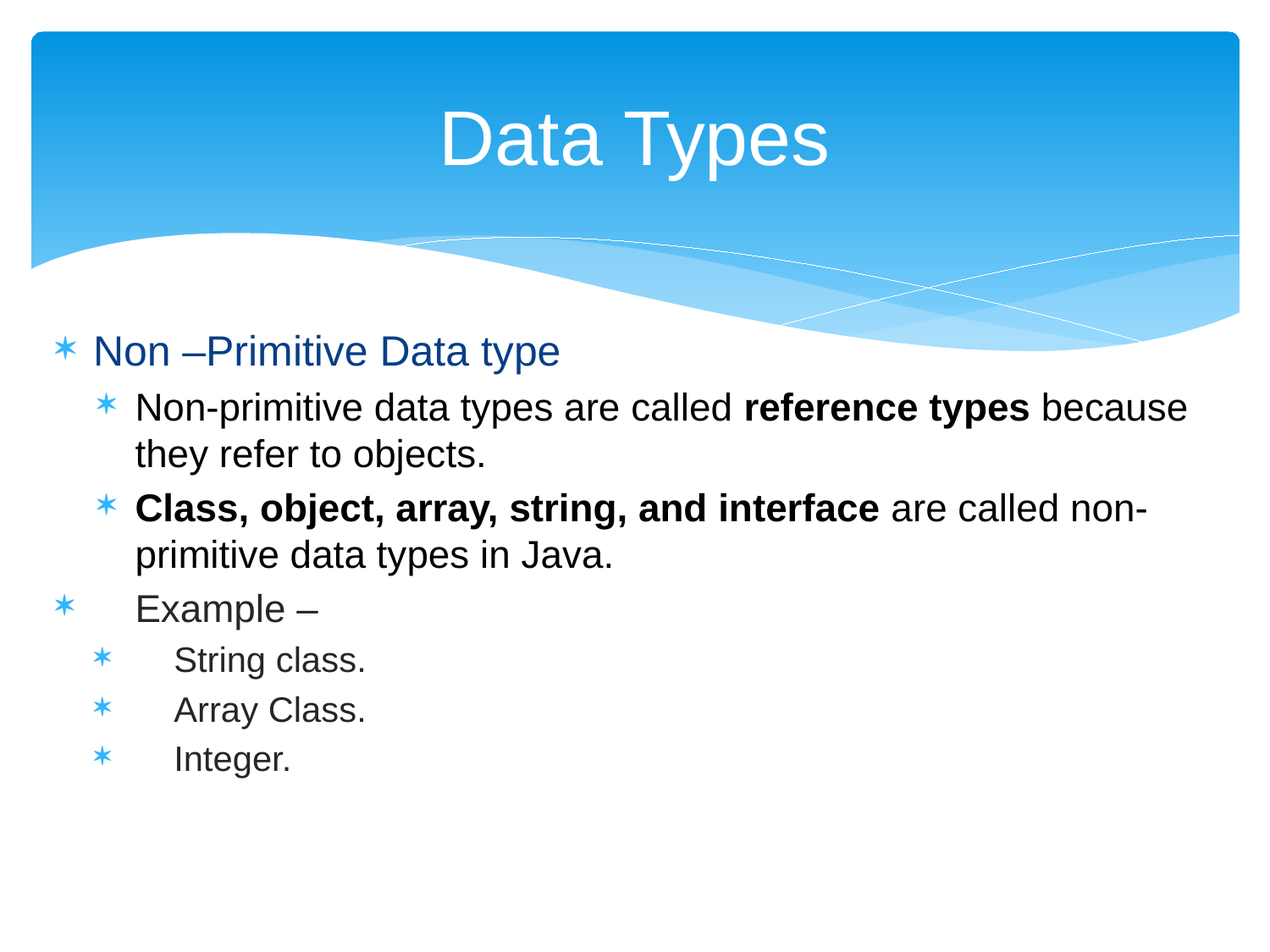

# Data Types
Non –Primitive Data type
Non-primitive data types are called reference types because they refer to objects.
Class, object, array, string, and interface are called non-primitive data types in Java.
Example –
String class.
Array Class.
Integer.